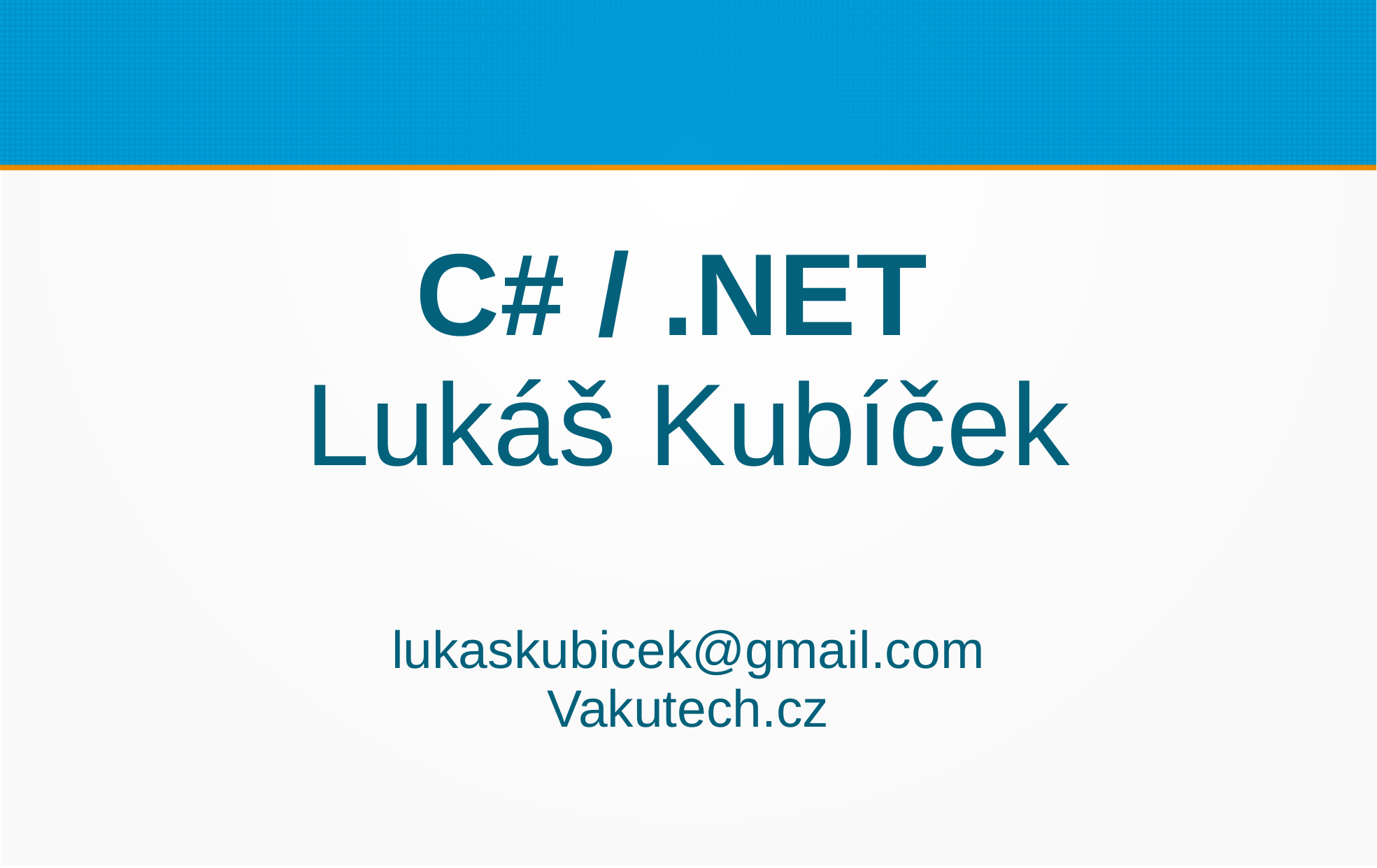

C# / .NET
Lukáš Kubíček

lukaskubicek@gmail.com
Vakutech.cz